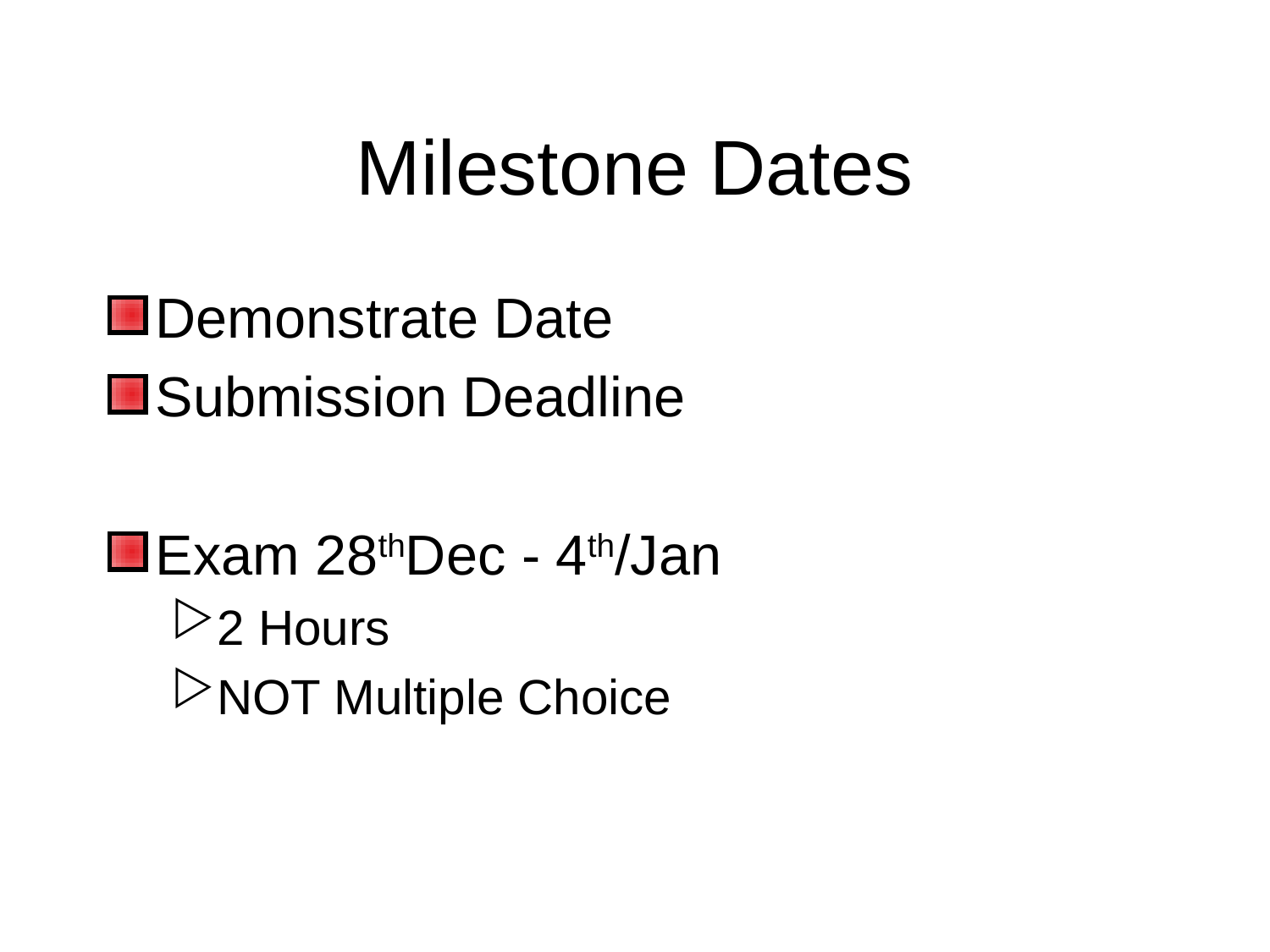

# Milestone Dates
Demonstrate Date
Submission Deadline

Exam 28thDec - 4th/Jan
2 Hours
NOT Multiple Choice